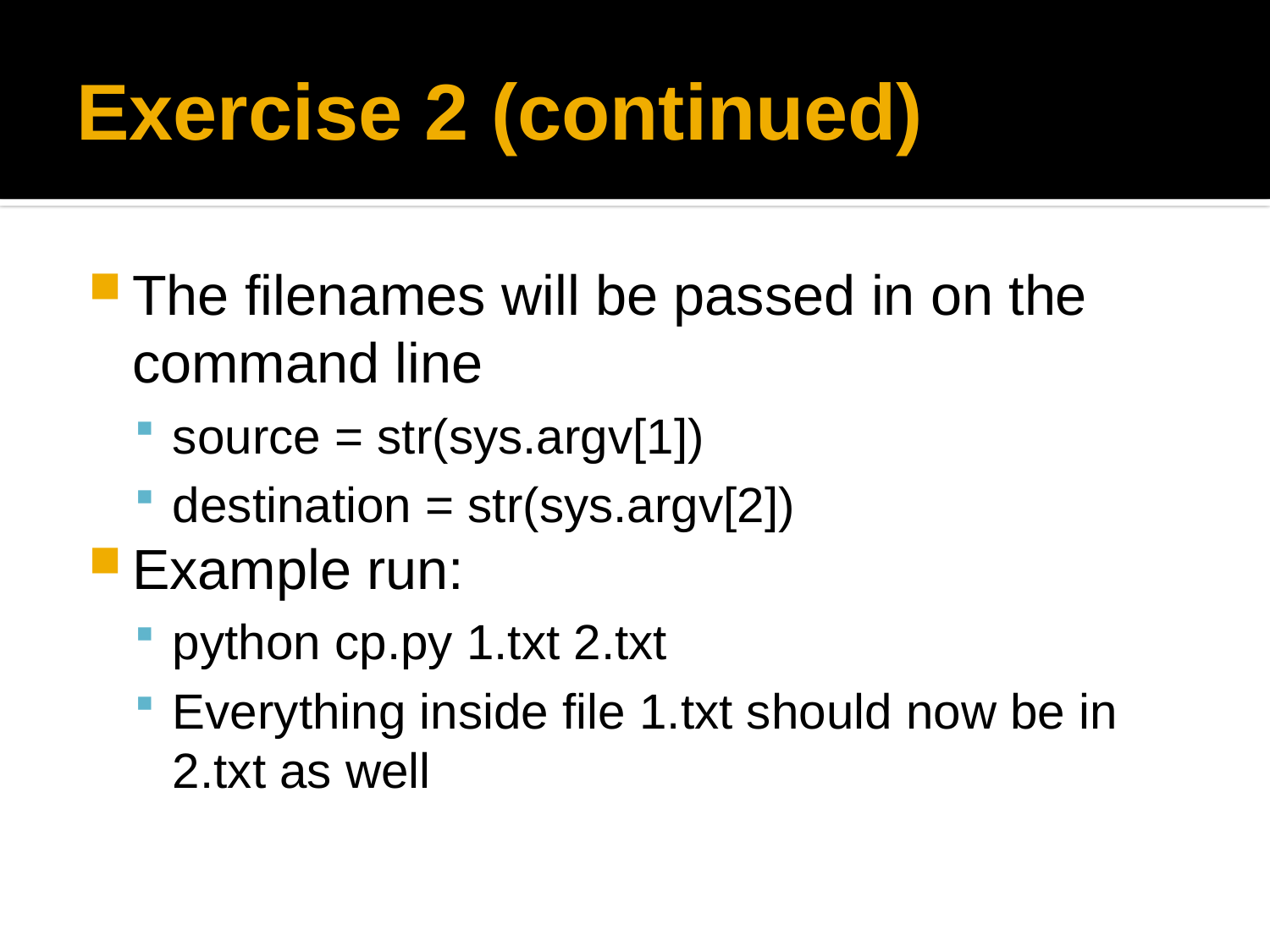

# Exercise 2 (continued)
The filenames will be passed in on the command line
source = str(sys.argv[1])
destination = str(sys.argv[2])
Example run:
python cp.py 1.txt 2.txt
Everything inside file 1.txt should now be in 2.txt as well